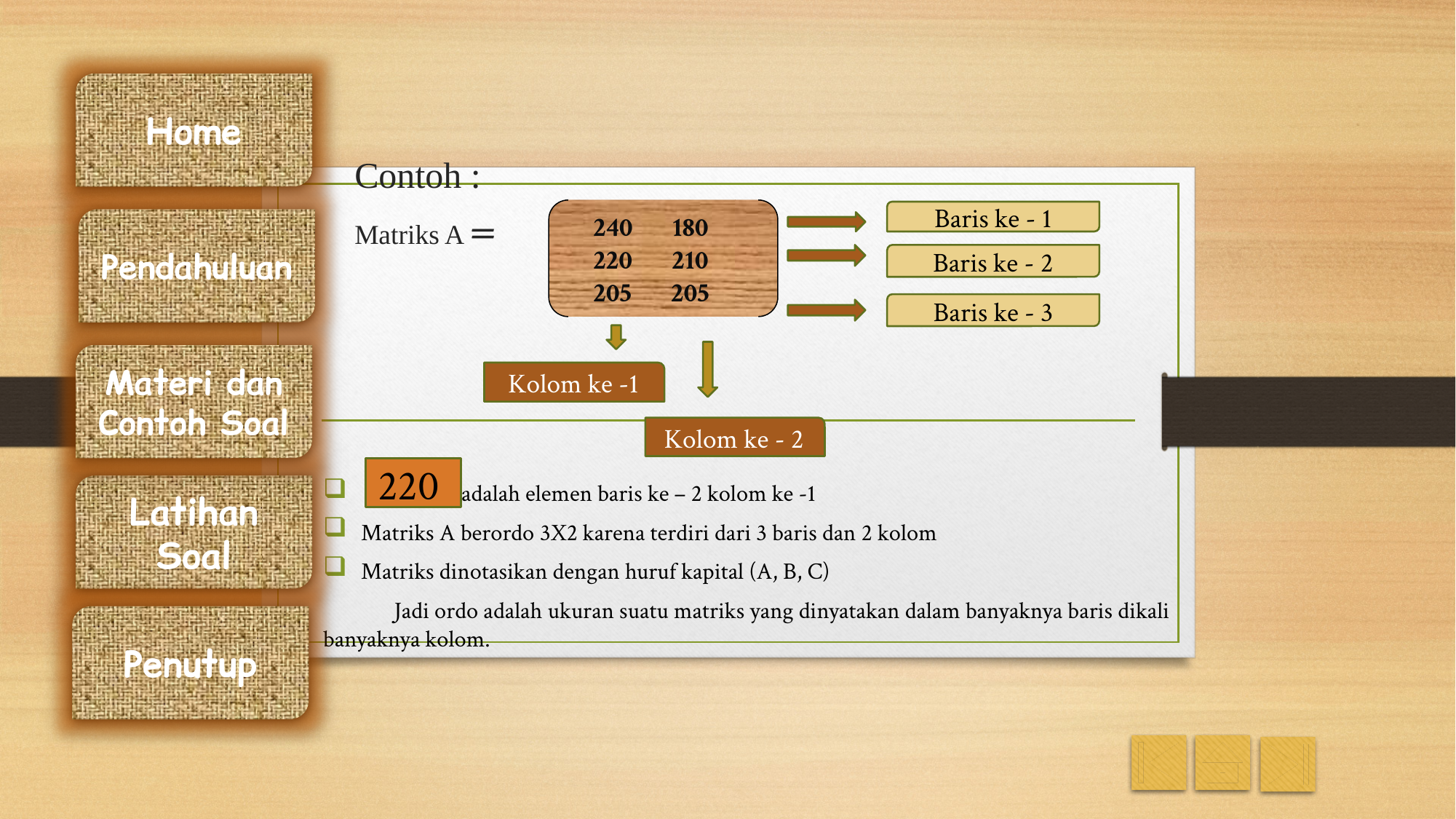

Home
     240       180
     220       210
     205       205
Baris ke - 1
Pendahuluan
# Contoh : Matriks A =

Baris ke - 2
Baris ke - 3

Materi dan Contoh Soal

Kolom ke -1
Kolom ke - 2

                   adalah elemen baris ke – 2 kolom ke -1
Matriks A berordo 3X2 karena terdiri dari 3 baris dan 2 kolom
Matriks dinotasikan dengan huruf kapital (A, B, C)
	Jadi ordo adalah ukuran suatu matriks yang dinyatakan dalam banyaknya baris dikali banyaknya kolom.
220
Latihan Soal
Penutup